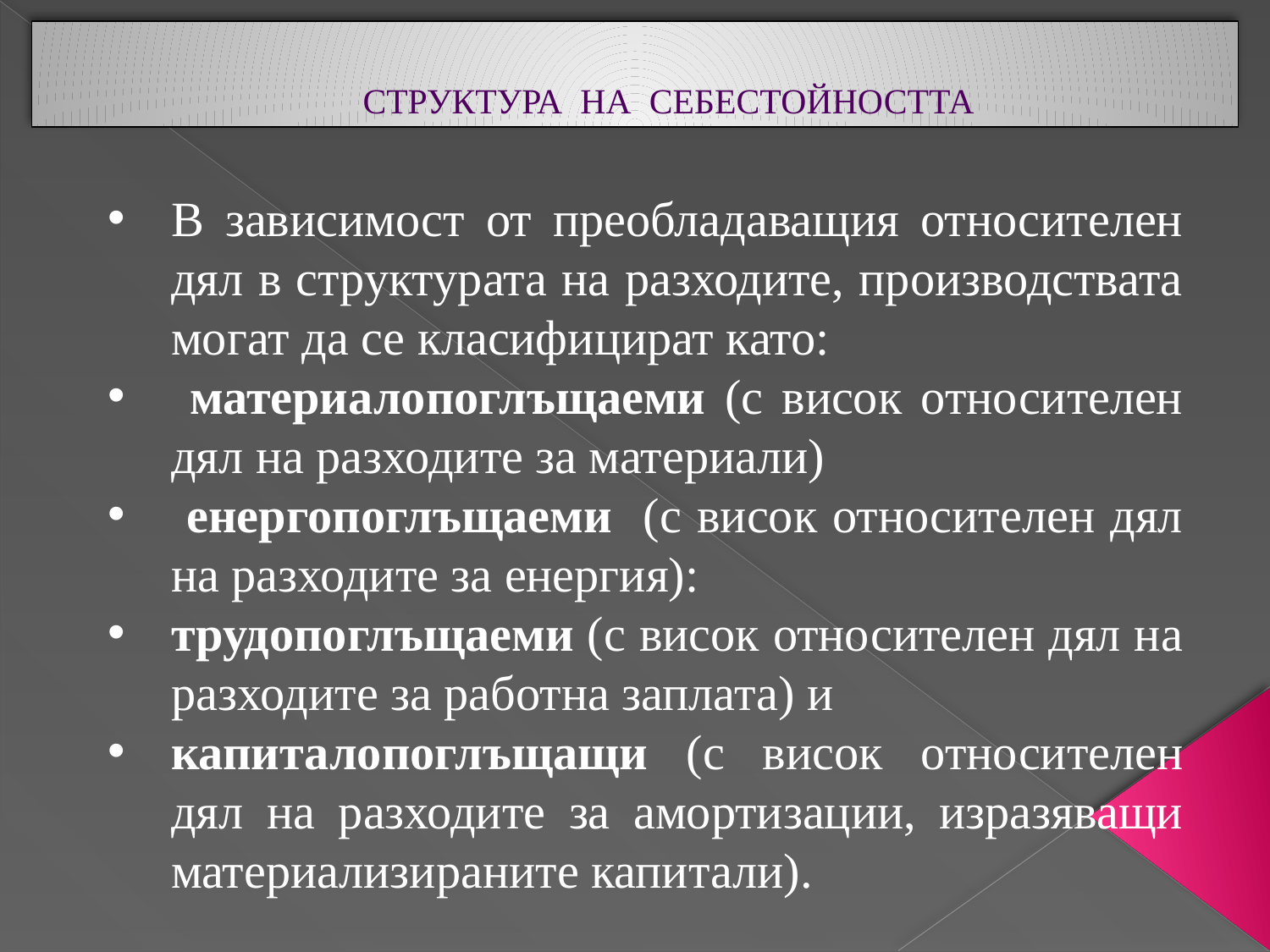

# СТРУКТУРА  НА  СЕБЕСТОЙНОСТТА
В зависимост от преобладаващия относителен дял в структурата на разходите, производствата могат да се класифицират като:
 материалопоглъщаеми (с висок относителен дял на разходите за материали)
 енергопоглъщаеми  (с висок относителен дял на разходите за енергия):
трудопоглъщаеми (с висок относителен дял на разходите за работна заплата) и
капиталопоглъщащи (с висок относителен дял на разходите за амортизации, изразяващи материализираните капитали).